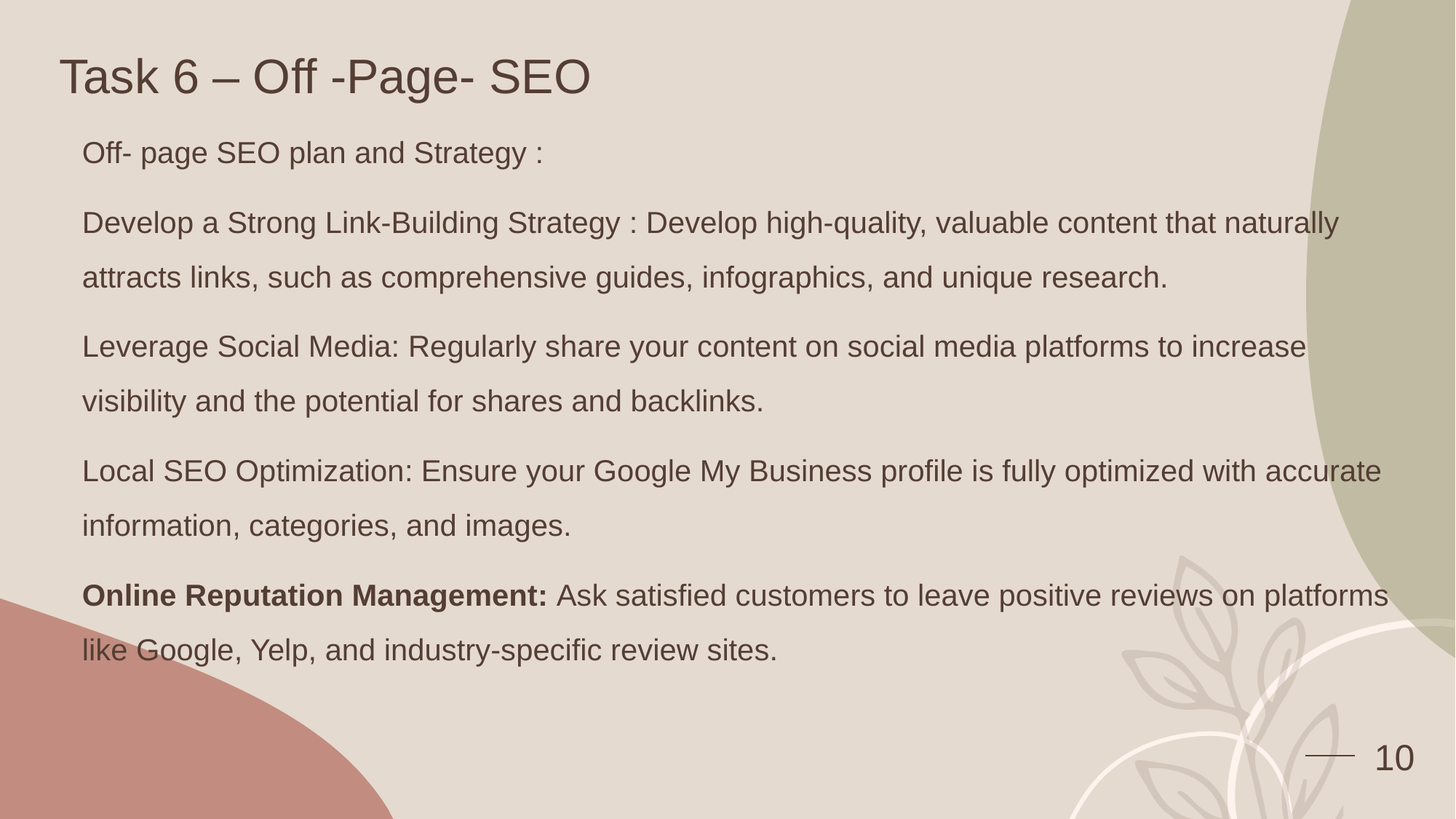

# Task 6 – Off -Page- SEO
Off- page SEO plan and Strategy :
Develop a Strong Link-Building Strategy : Develop high-quality, valuable content that naturally attracts links, such as comprehensive guides, infographics, and unique research.
Leverage Social Media: Regularly share your content on social media platforms to increase visibility and the potential for shares and backlinks.
Local SEO Optimization: Ensure your Google My Business profile is fully optimized with accurate information, categories, and images.
Online Reputation Management: Ask satisfied customers to leave positive reviews on platforms like Google, Yelp, and industry-specific review sites.
10